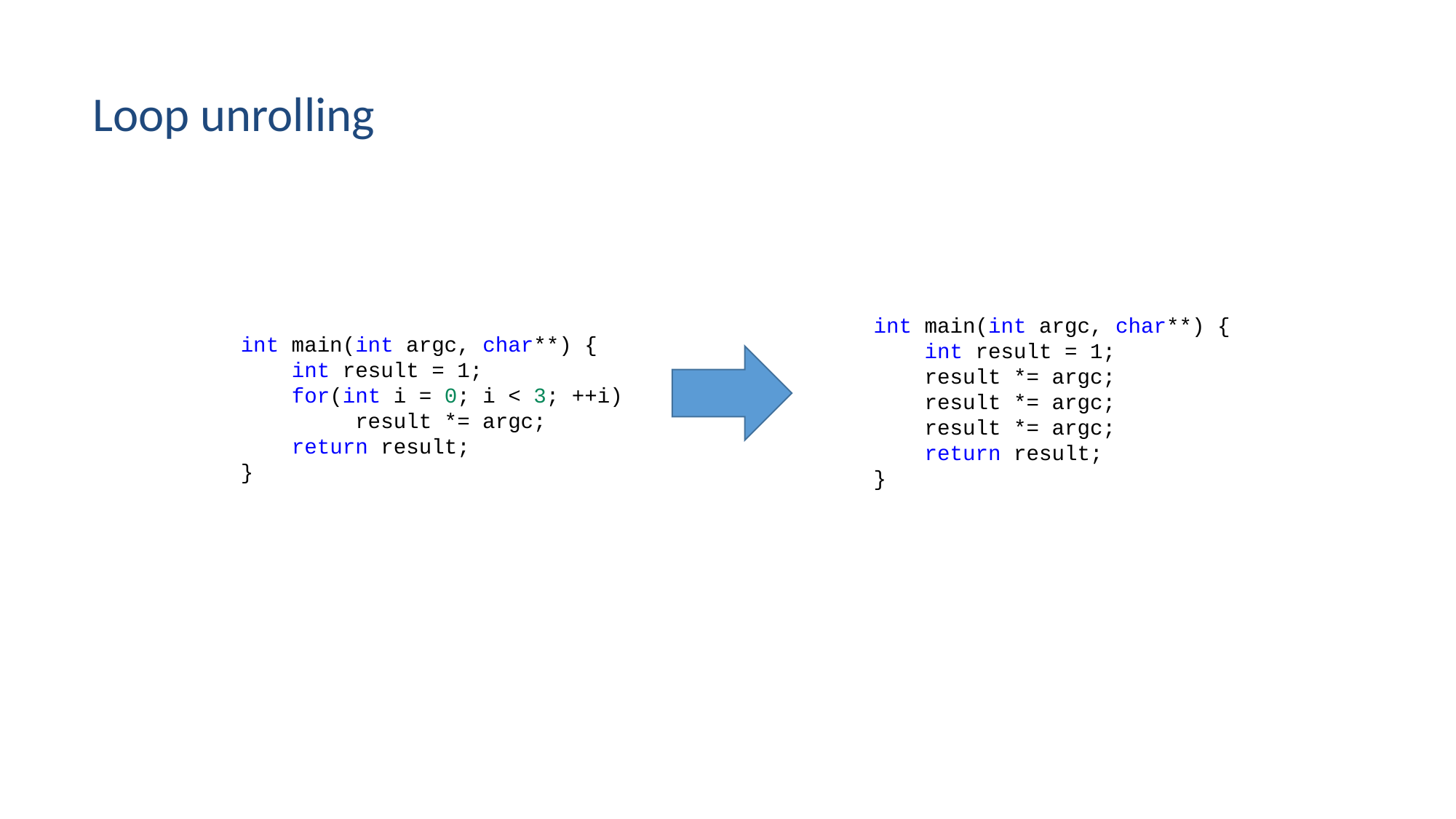

Loop unrolling
int main(int argc, char**) {
    int result = 1;
    result *= argc;
    result *= argc;
    result *= argc;
    return result;
}
int main(int argc, char**) {
    int result = 1;
    for(int i = 0; i < 3; ++i)
         result *= argc;
    return result;
}